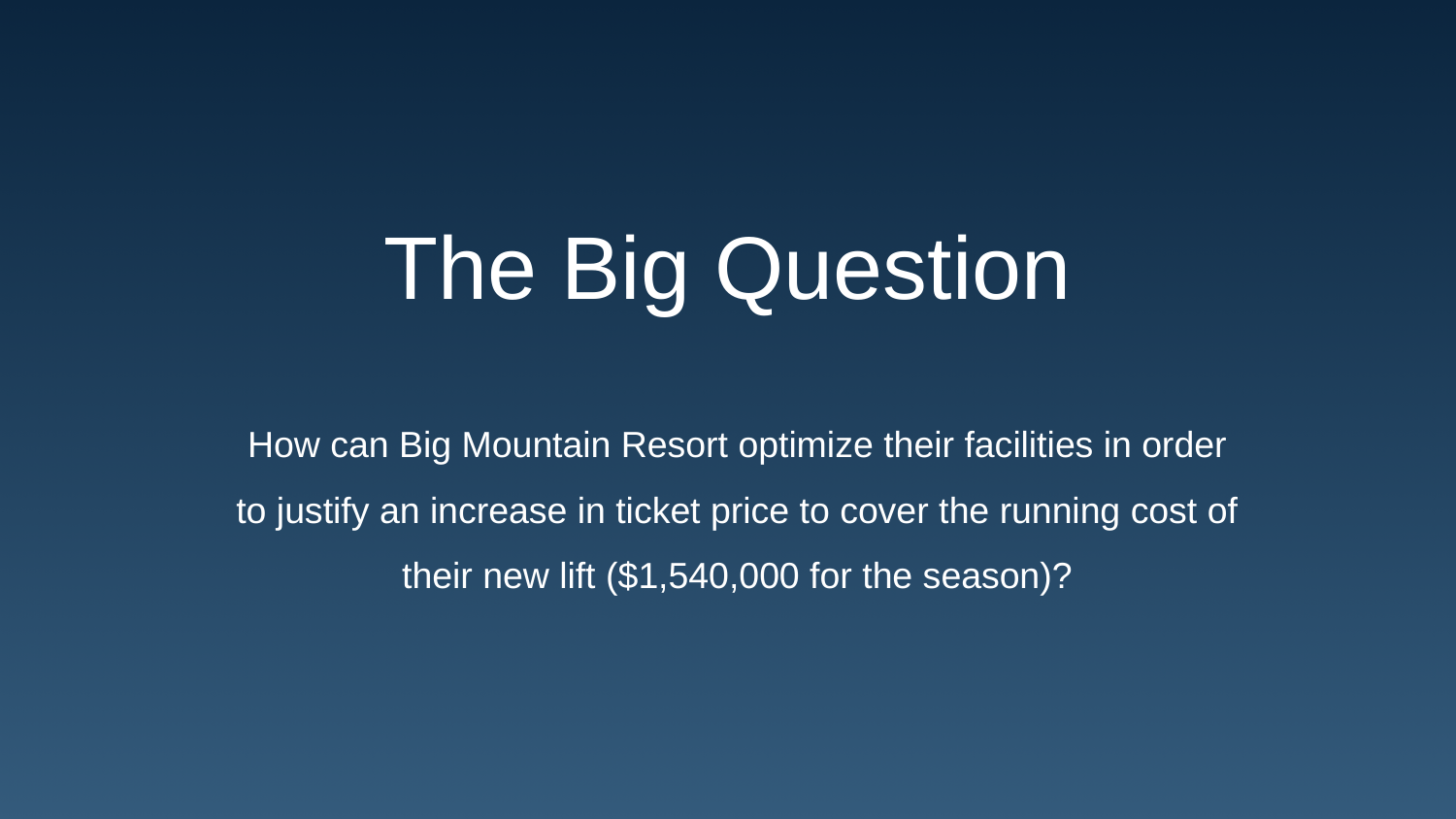

# The Big Question
How can Big Mountain Resort optimize their facilities in order to justify an increase in ticket price to cover the running cost of their new lift ($1,540,000 for the season)?